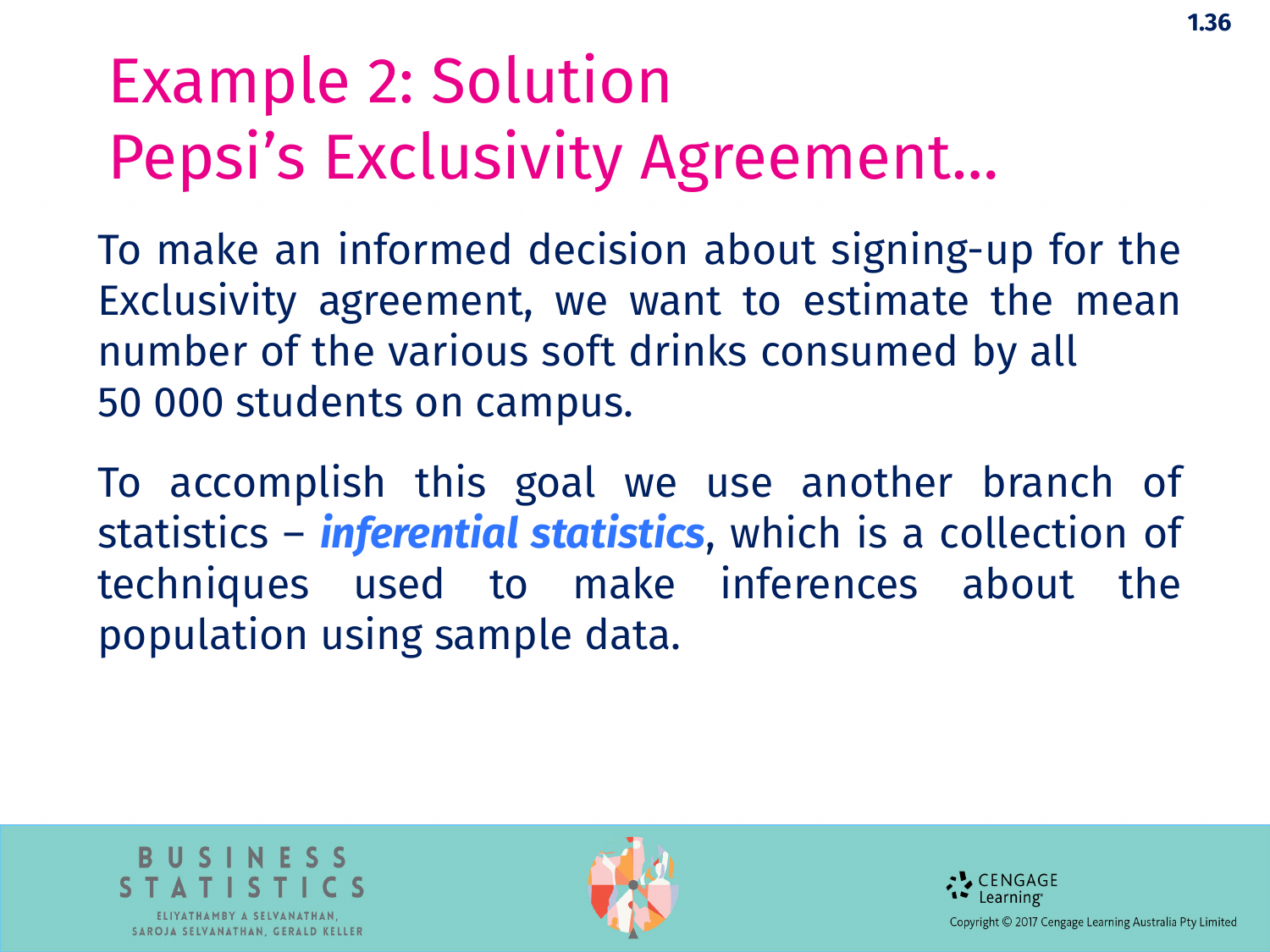

1.36
# Example 2: Solution Pepsi’s Exclusivity Agreement…
To make an informed decision about signing-up for the Exclusivity agreement, we want to estimate the mean number of the various soft drinks consumed by all         50 000 students on campus.
To accomplish this goal we use another branch of statistics – inferential statistics, which is a collection of techniques used to make inferences about the population using sample data.